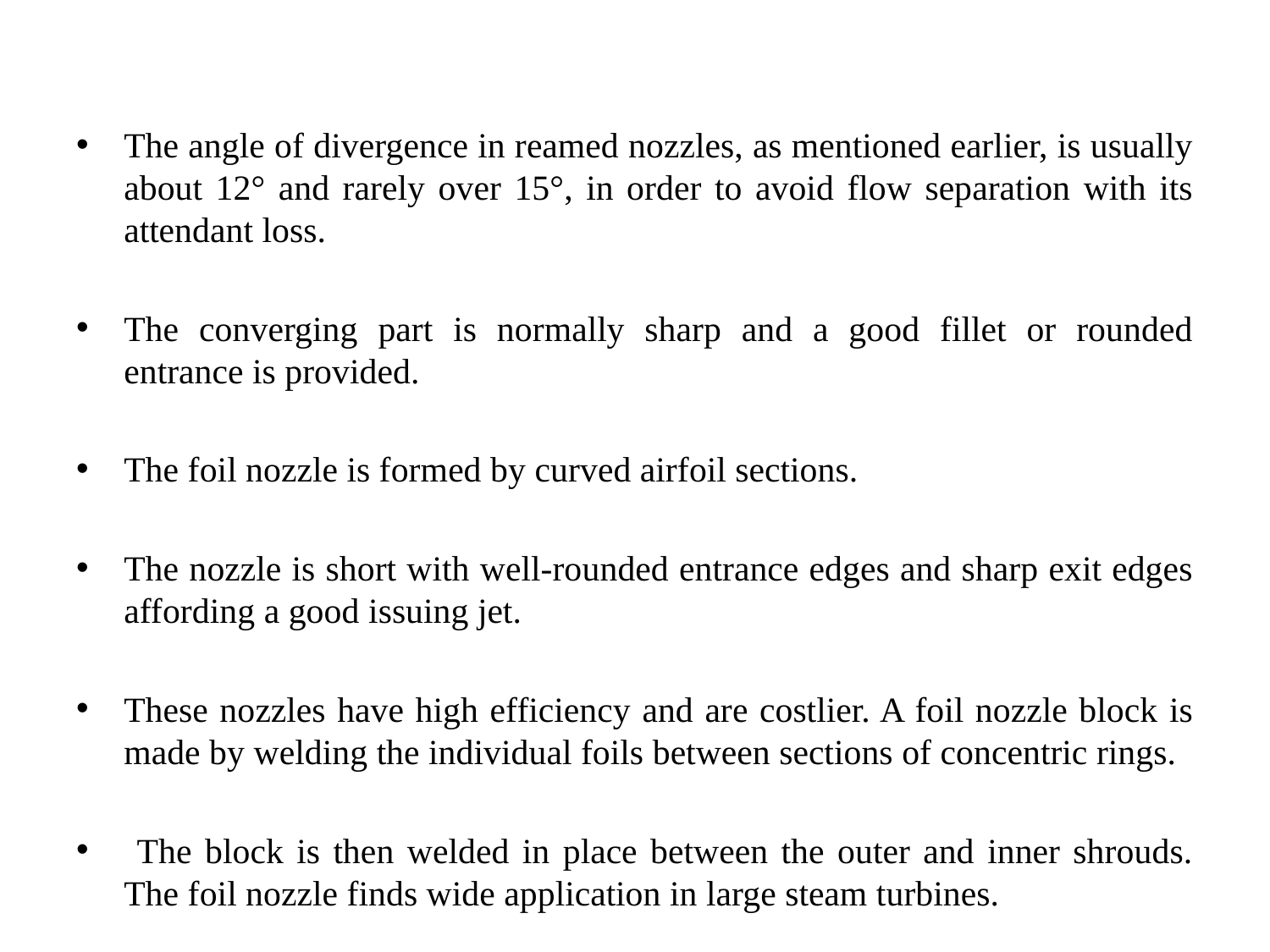

The angle of divergence in reamed nozzles, as mentioned earlier, is usually about 12° and rarely over 15°, in order to avoid flow separation with its attendant loss.

The converging part is normally sharp and a good fillet or rounded entrance is provided.

The foil nozzle is formed by curved airfoil sections.

The nozzle is short with well-rounded entrance edges and sharp exit edges affording a good issuing jet.

These nozzles have high efficiency and are costlier. A foil nozzle block is made by welding the individual foils between sections of concentric rings.

 The block is then welded in place between the outer and inner shrouds. The foil nozzle finds wide application in large steam turbines.